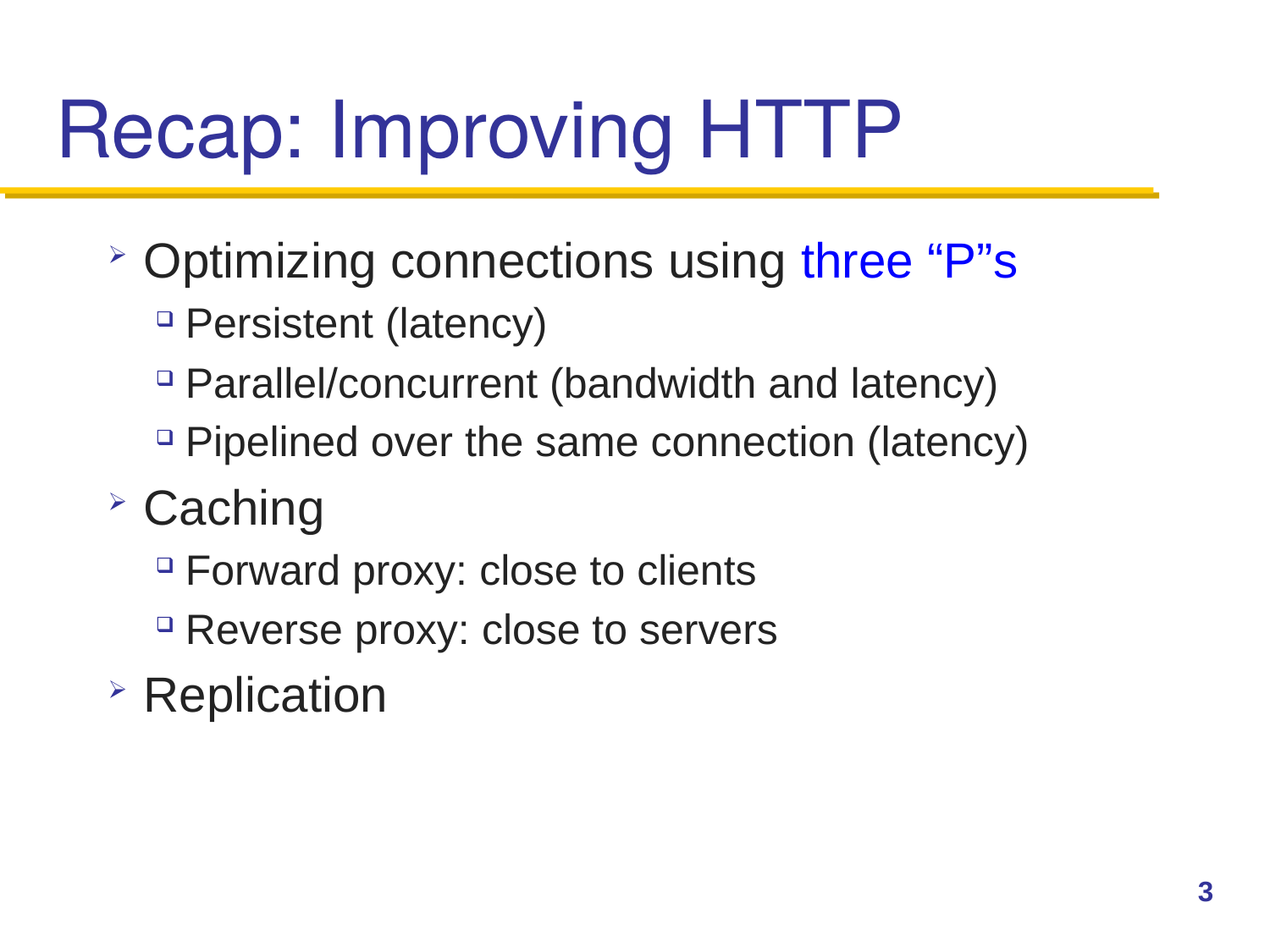

# Recap: Improving HTTP
Optimizing connections using three “P”s
Persistent (latency)
Parallel/concurrent (bandwidth and latency)
Pipelined over the same connection (latency)
Caching
Forward proxy: close to clients
Reverse proxy: close to servers
Replication

3